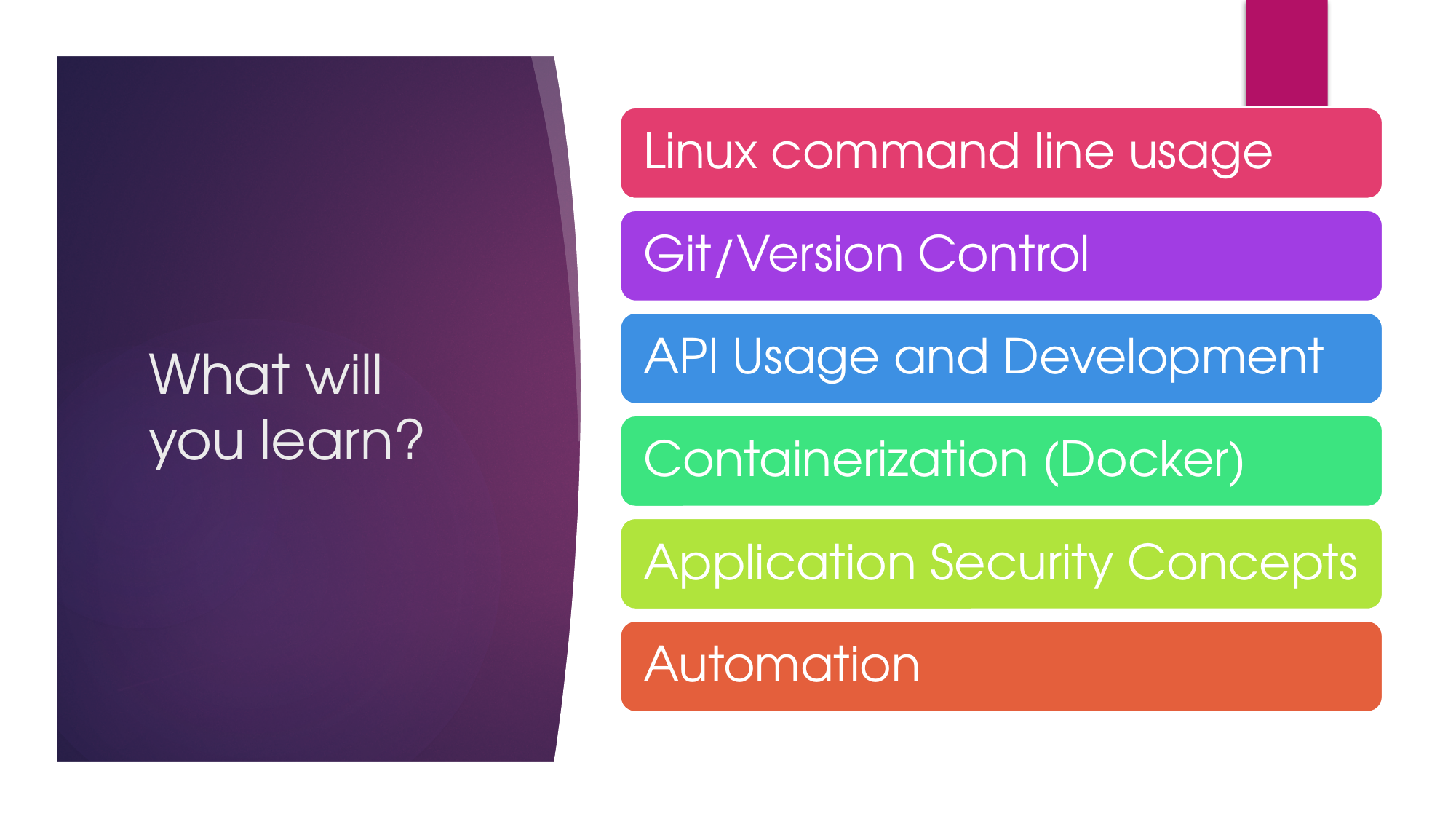

Linux command line usage
Git/Version Control
API Usage and Development
Containerization (Docker)
Application Security Concepts
Automation
# What will you learn?